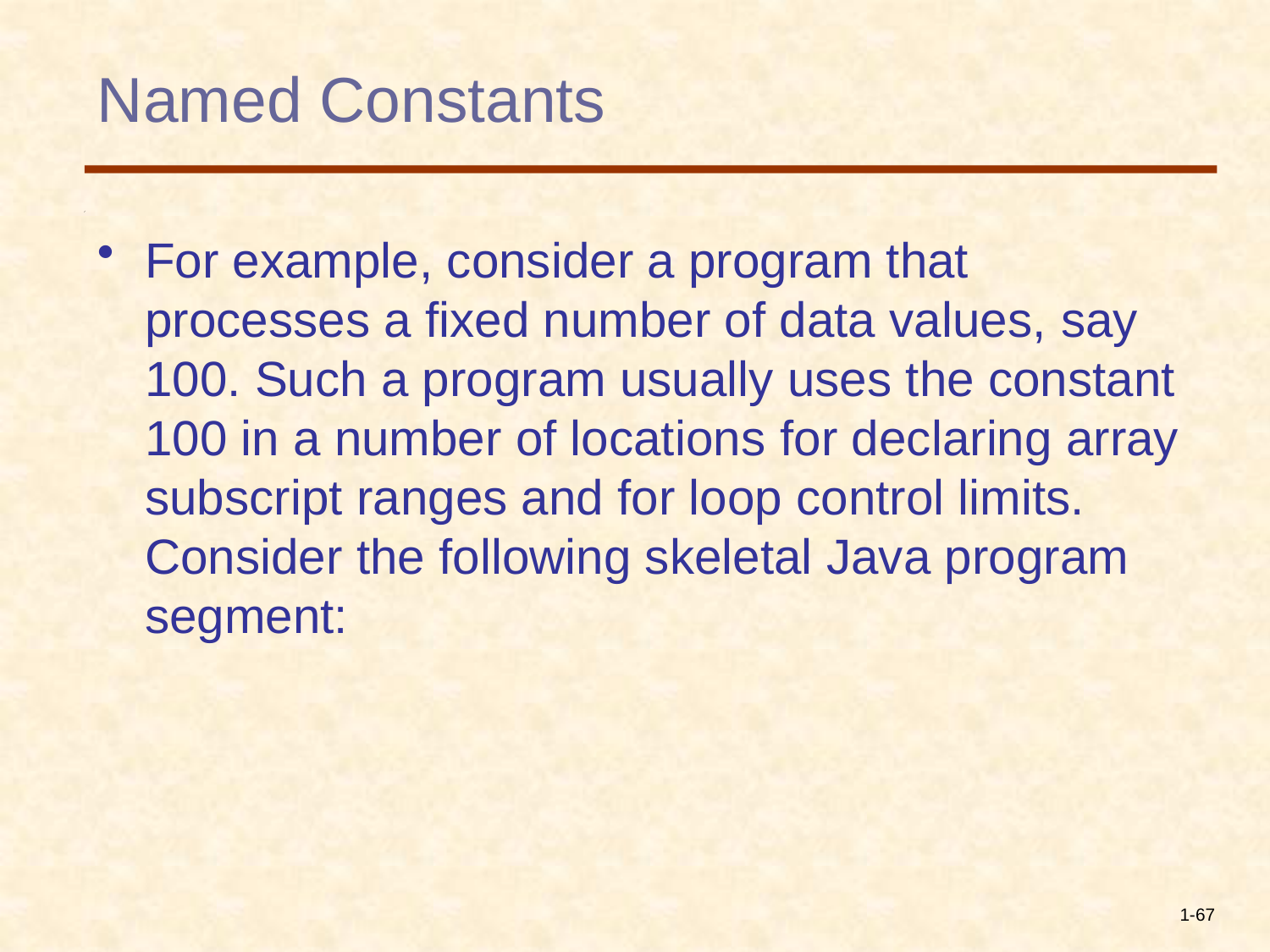

# Named Constants
For example, consider a program that processes a fixed number of data values, say 100. Such a program usually uses the constant 100 in a number of locations for declaring array subscript ranges and for loop control limits. Consider the following skeletal Java program segment:
1-67